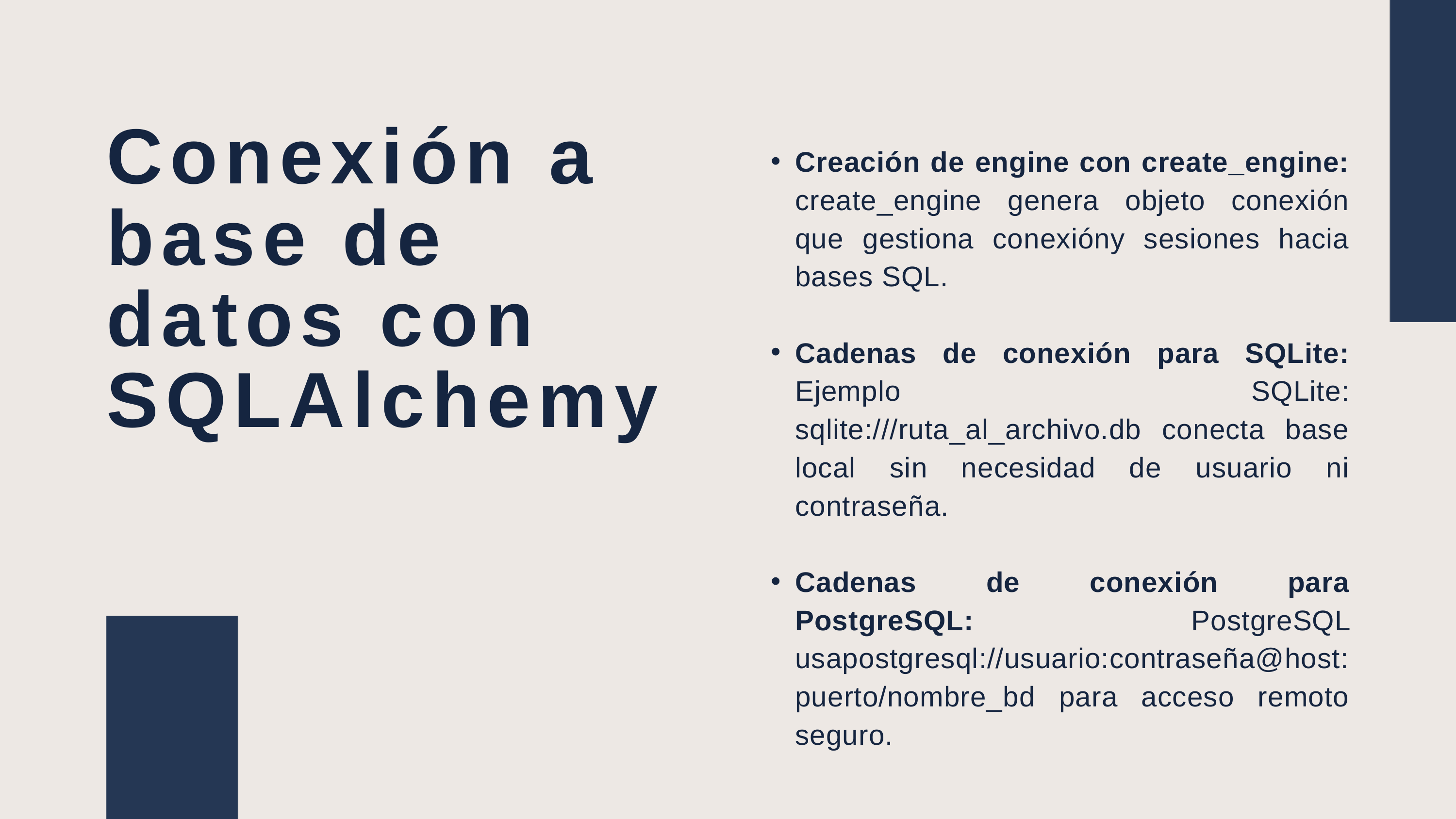

Conexión a base de datos con SQLAlchemy

Creación de engine con create_engine: create_engine genera objeto conexión que gestiona conexióny sesiones hacia bases SQL.

Cadenas de conexión para SQLite: Ejemplo SQLite: sqlite:///ruta_al_archivo.db conecta base local sin necesidad de usuario ni contraseña.

Cadenas de conexión para PostgreSQL: PostgreSQL usapostgresql://usuario:contraseña@host:puerto/nombre_bd para acceso remoto seguro.